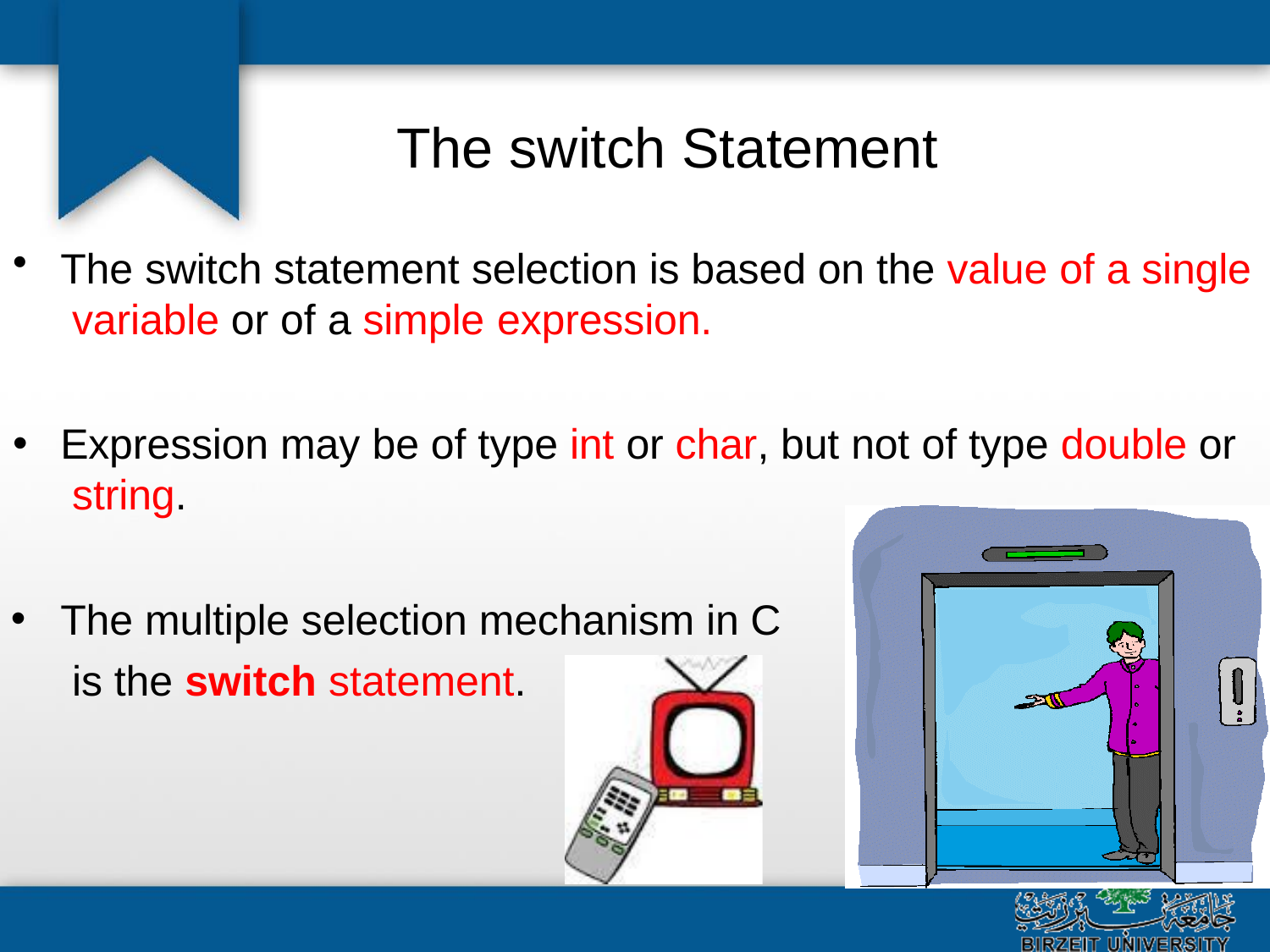

# The switch Statement
The switch statement selection is based on the value of a single  variable or of a simple expression.

Expression may be of type int or char, but not of type double or  string.

The multiple selection mechanism in C  is the switch statement.